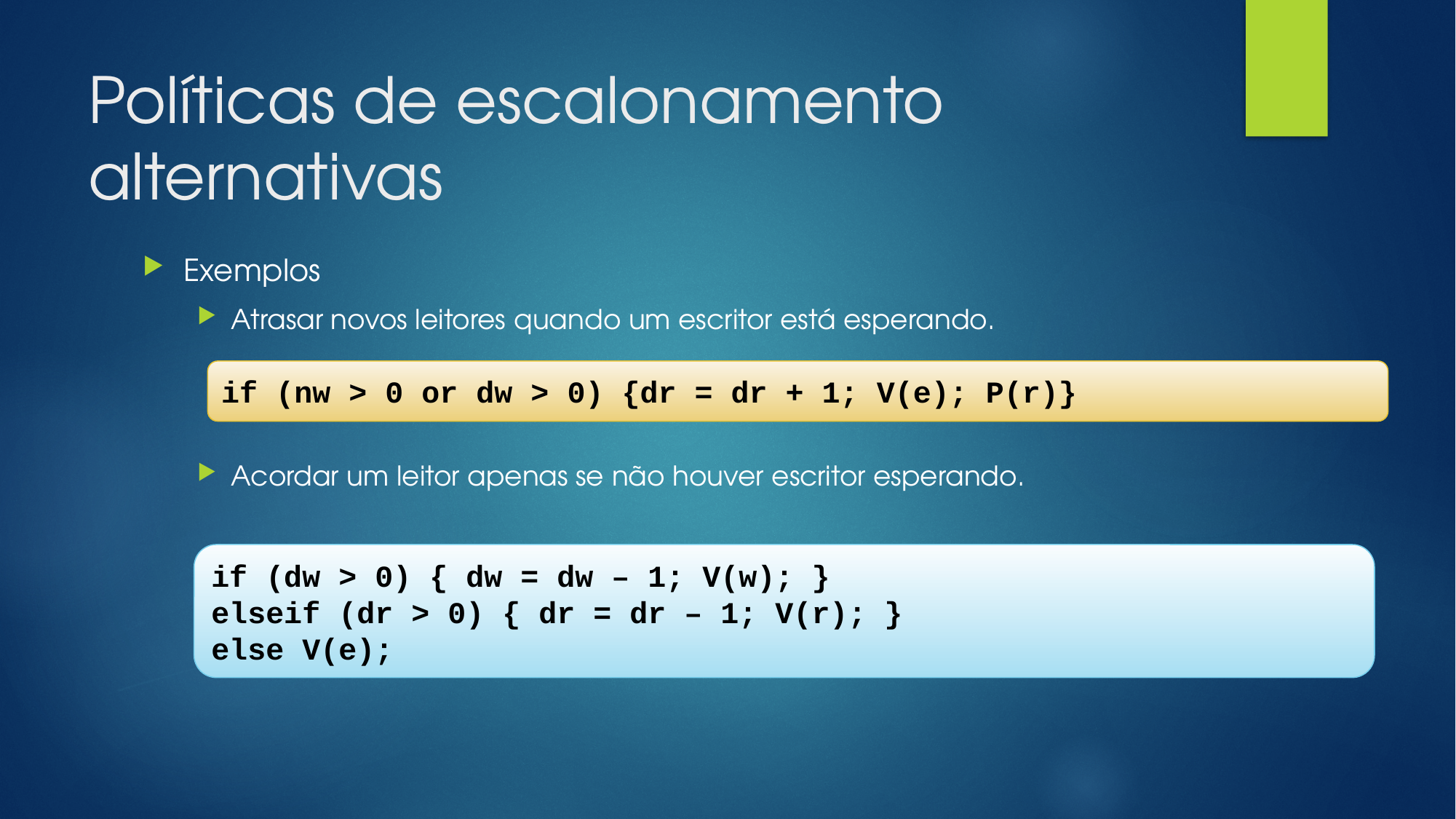

# Políticas de escalonamento alternativas
Exemplos
Atrasar novos leitores quando um escritor está esperando.

Acordar um leitor apenas se não houver escritor esperando.

if (nw > 0 or dw > 0) {dr = dr + 1; V(e); P(r)}
if (dw > 0) { dw = dw – 1; V(w); }
elseif (dr > 0) { dr = dr – 1; V(r); }
else V(e);